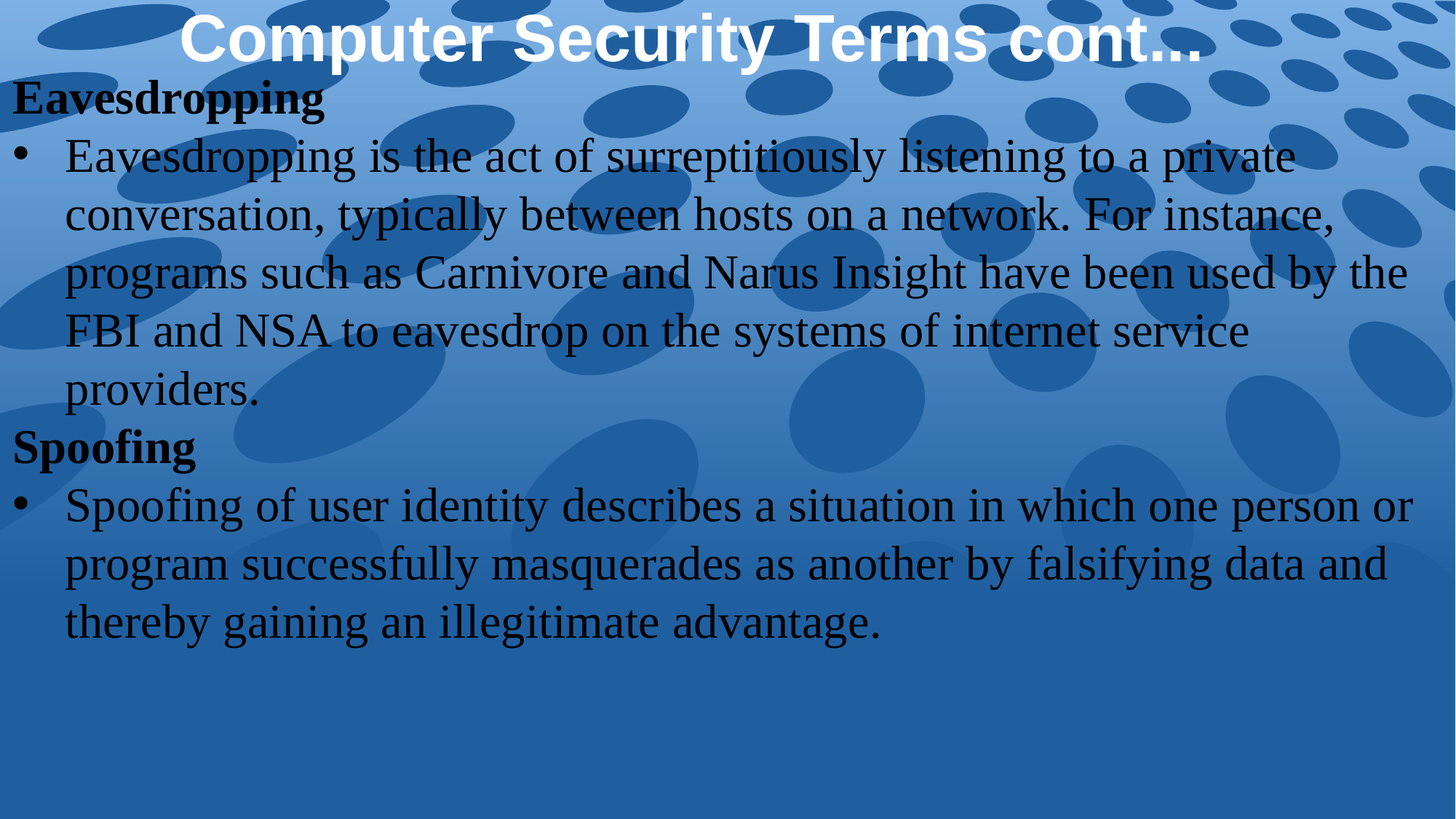

# Computer Security Terms cont...
Eavesdropping
Eavesdropping is the act of surreptitiously listening to a private conversation, typically between hosts on a network. For instance, programs such as Carnivore and Narus Insight have been used by the FBI and NSA to eavesdrop on the systems of internet service providers.
Spoofing
Spoofing of user identity describes a situation in which one person or program successfully masquerades as another by falsifying data and thereby gaining an illegitimate advantage.